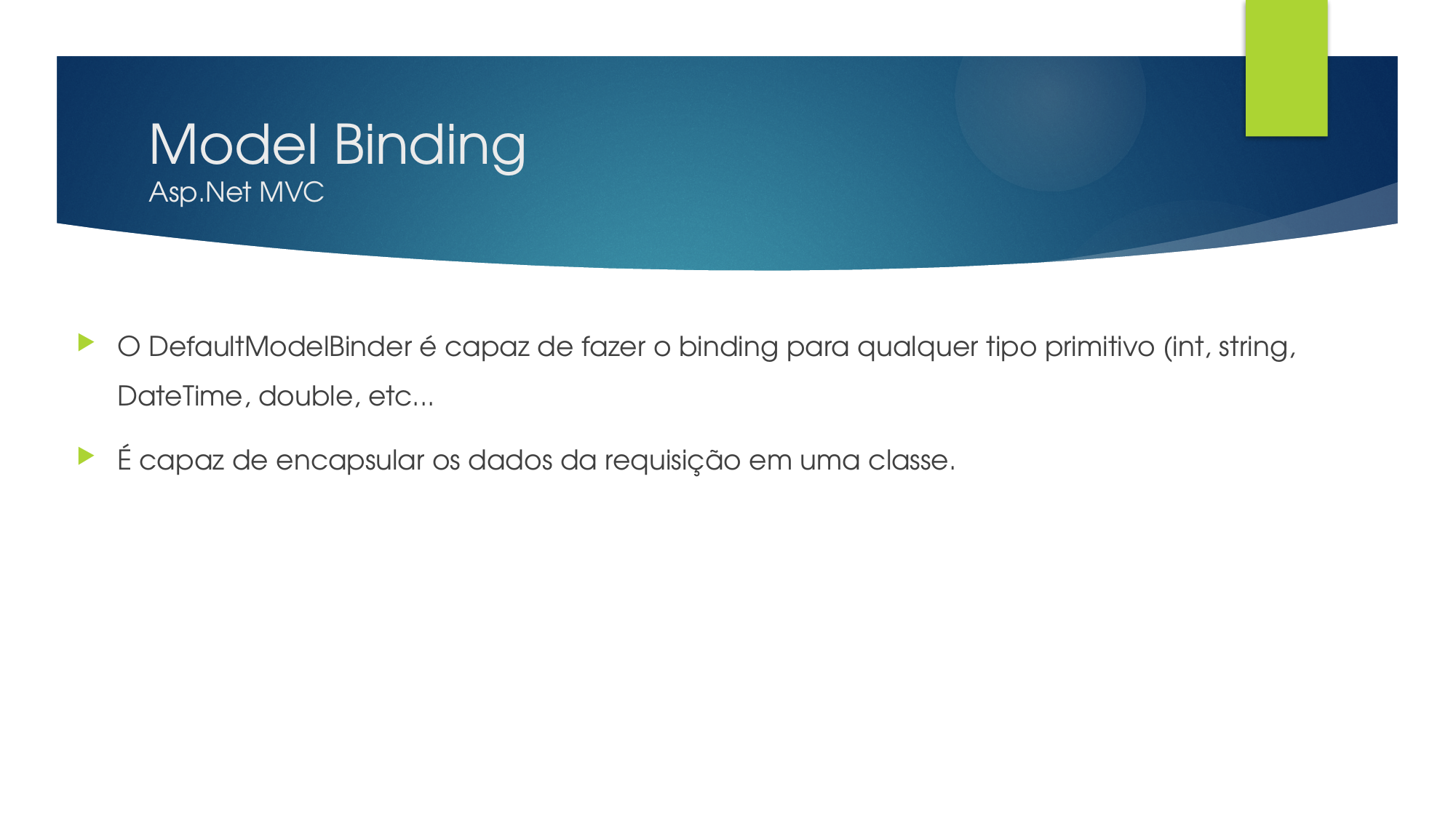

# Model Binding Asp.Net MVC
O DefaultModelBinder é capaz de fazer o binding para qualquer tipo primitivo (int, string, DateTime, double, etc...
É capaz de encapsular os dados da requisição em uma classe.